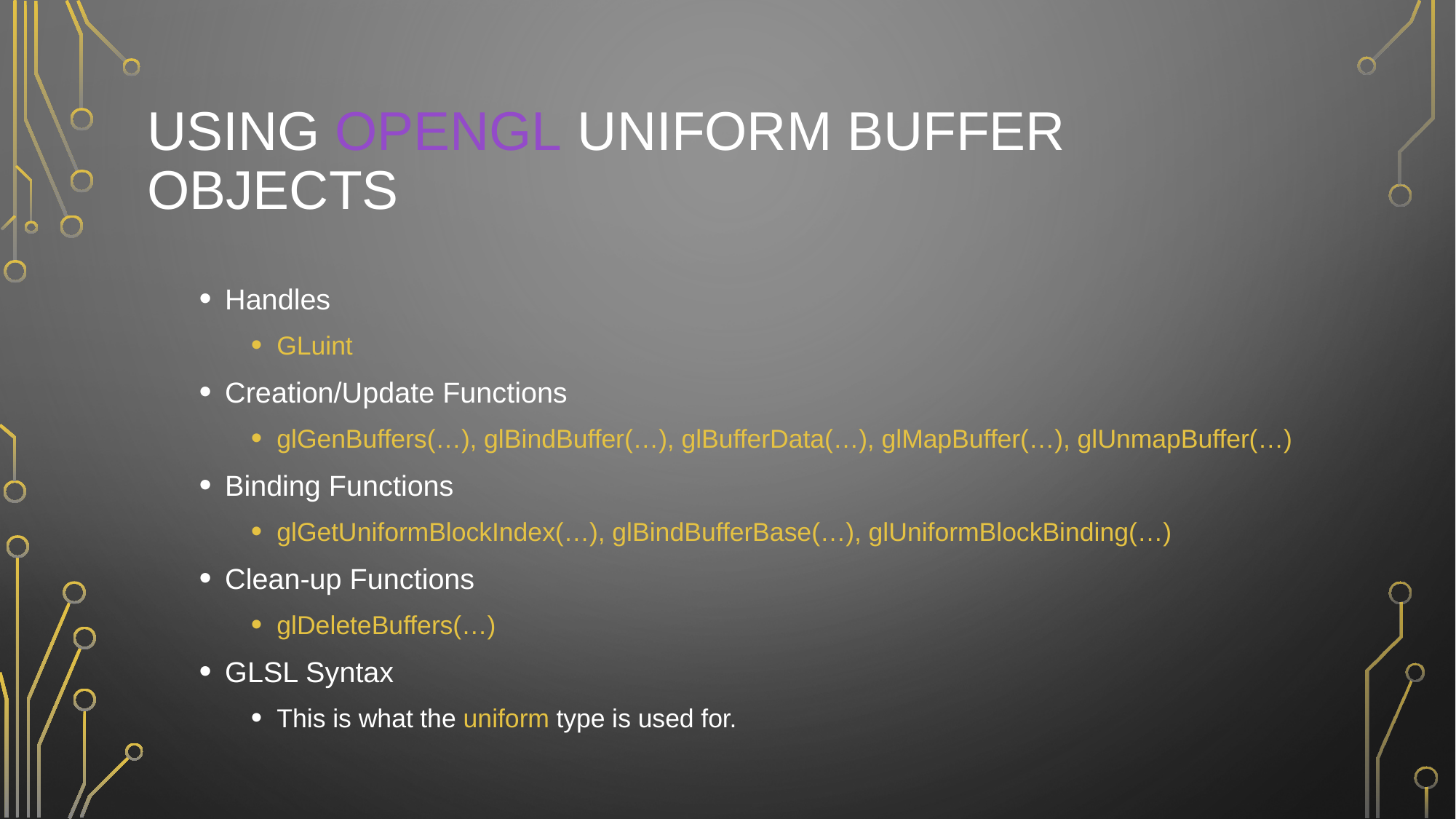

# USING OPENGL UNIFORM BUFFER OBJECTS
Handles
GLuint
Creation/Update Functions
glGenBuffers(…), glBindBuffer(…), glBufferData(…), glMapBuffer(…), glUnmapBuffer(…)
Binding Functions
glGetUniformBlockIndex(…), glBindBufferBase(…), glUniformBlockBinding(…)
Clean-up Functions
glDeleteBuffers(…)
GLSL Syntax
This is what the uniform type is used for.